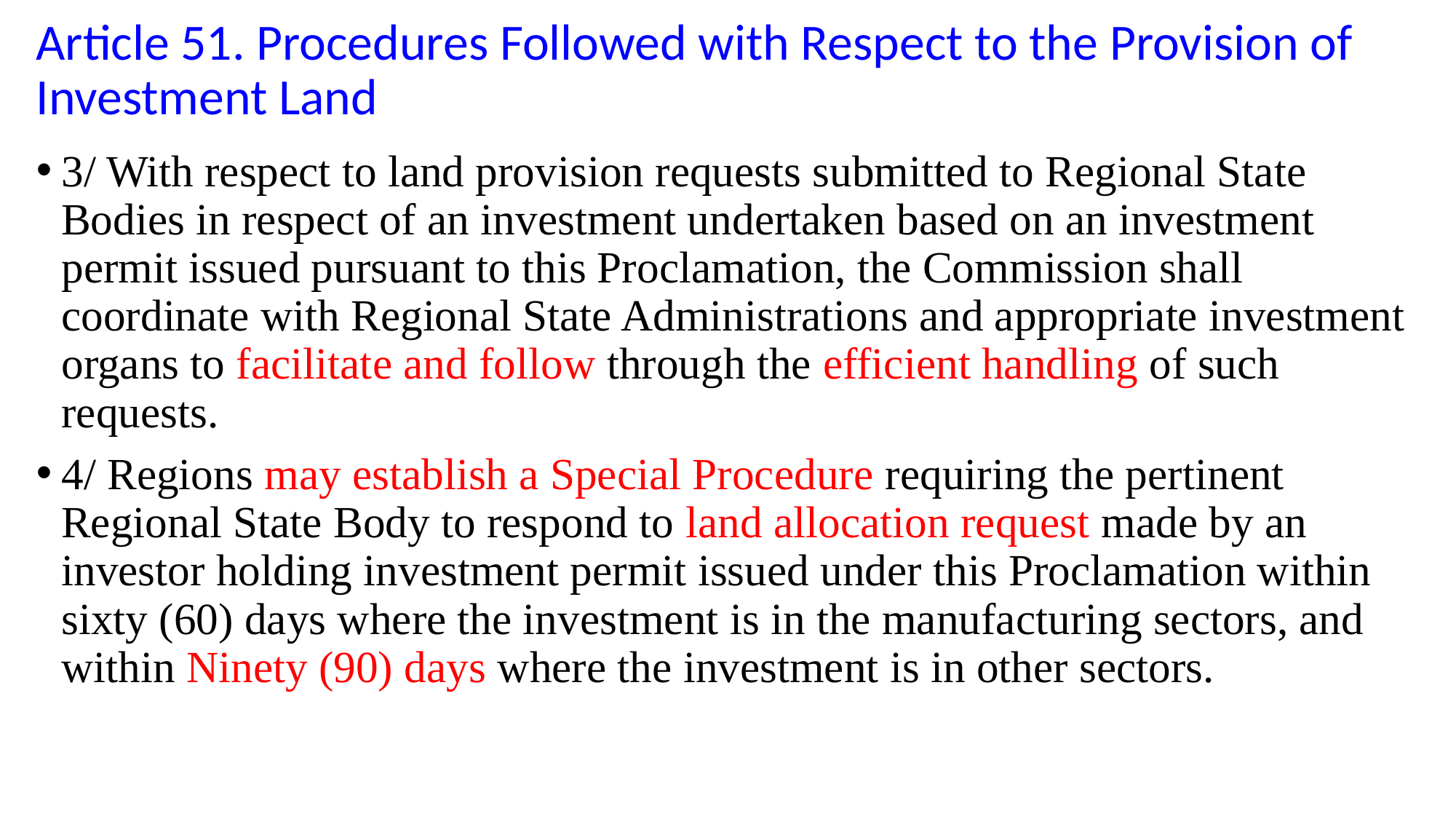

# Article 51. Procedures Followed with Respect to the Provision of Investment Land
3/ With respect to land provision requests submitted to Regional State Bodies in respect of an investment undertaken based on an investment permit issued pursuant to this Proclamation, the Commission shall coordinate with Regional State Administrations and appropriate investment organs to facilitate and follow through the efficient handling of such requests.
4/ Regions may establish a Special Procedure requiring the pertinent Regional State Body to respond to land allocation request made by an investor holding investment permit issued under this Proclamation within sixty (60) days where the investment is in the manufacturing sectors, and within Ninety (90) days where the investment is in other sectors.